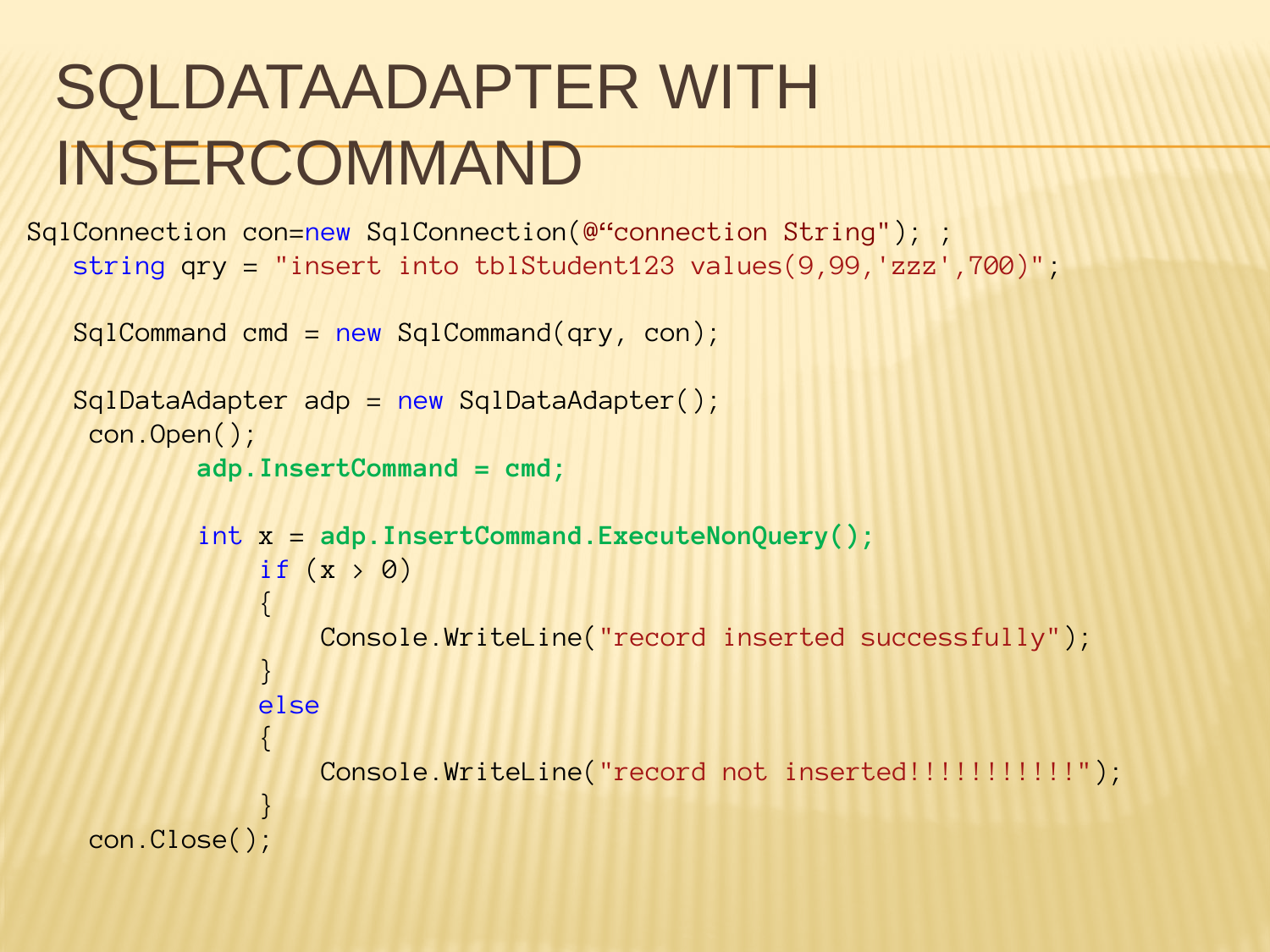

# SQLDataAdapter with insercommand
 SqlConnection con=new SqlConnection(@“connection String"); ;
    string qry = "insert into tblStudent123 values(9,99,'zzz',700)";

    SqlCommand cmd = new SqlCommand(qry, con);

    SqlDataAdapter adp = new SqlDataAdapter();
     con.Open();
            adp.InsertCommand = cmd;

            int x = adp.InsertCommand.ExecuteNonQuery();
                if (x > 0)
                {
                    Console.WriteLine("record inserted successfully");
                }
                else
                {
                    Console.WriteLine("record not inserted!!!!!!!!!!!");
                }
     con.Close();